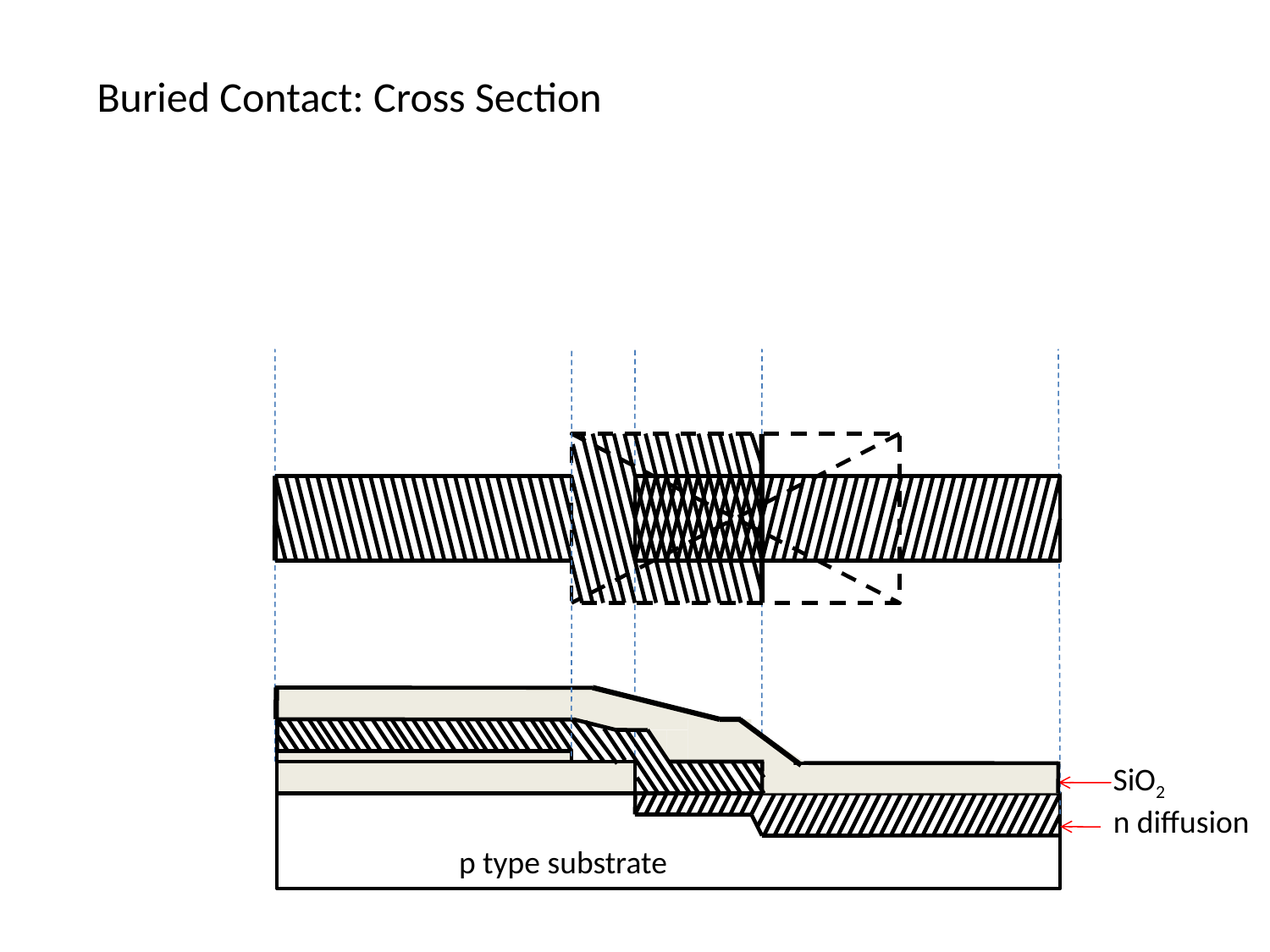

Buried Contact: Cross Section

SiO2

n diffusion
p type substrate